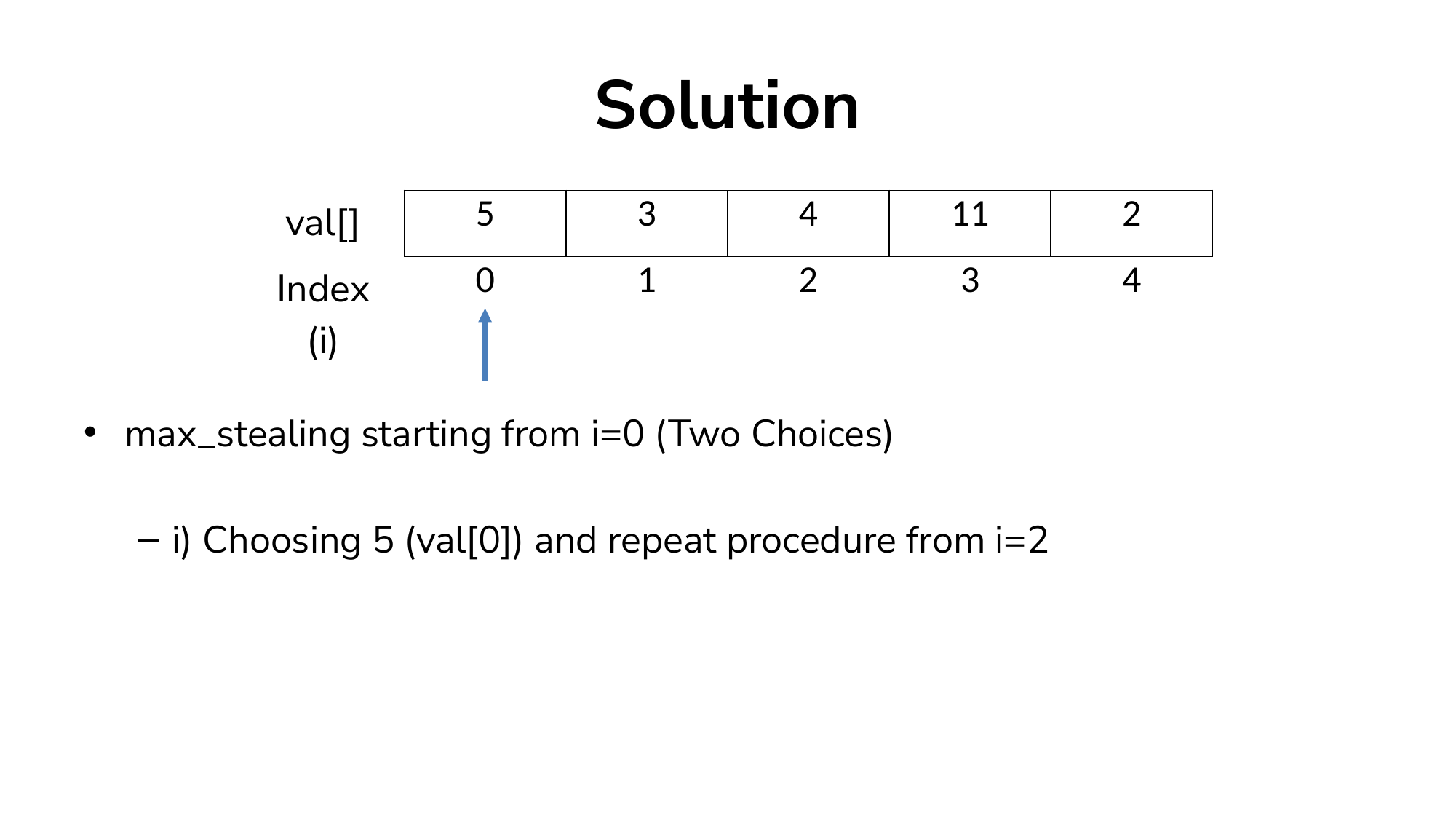

# Solution
| val[] | 5 | 3 | 4 | 11 | 2 |
| --- | --- | --- | --- | --- | --- |
| Index (i) | 0 | 1 | 2 | 3 | 4 |

max_stealing starting from i=0 (Two Choices)

i) Choosing 5 (val[0]) and repeat procedure from i=2